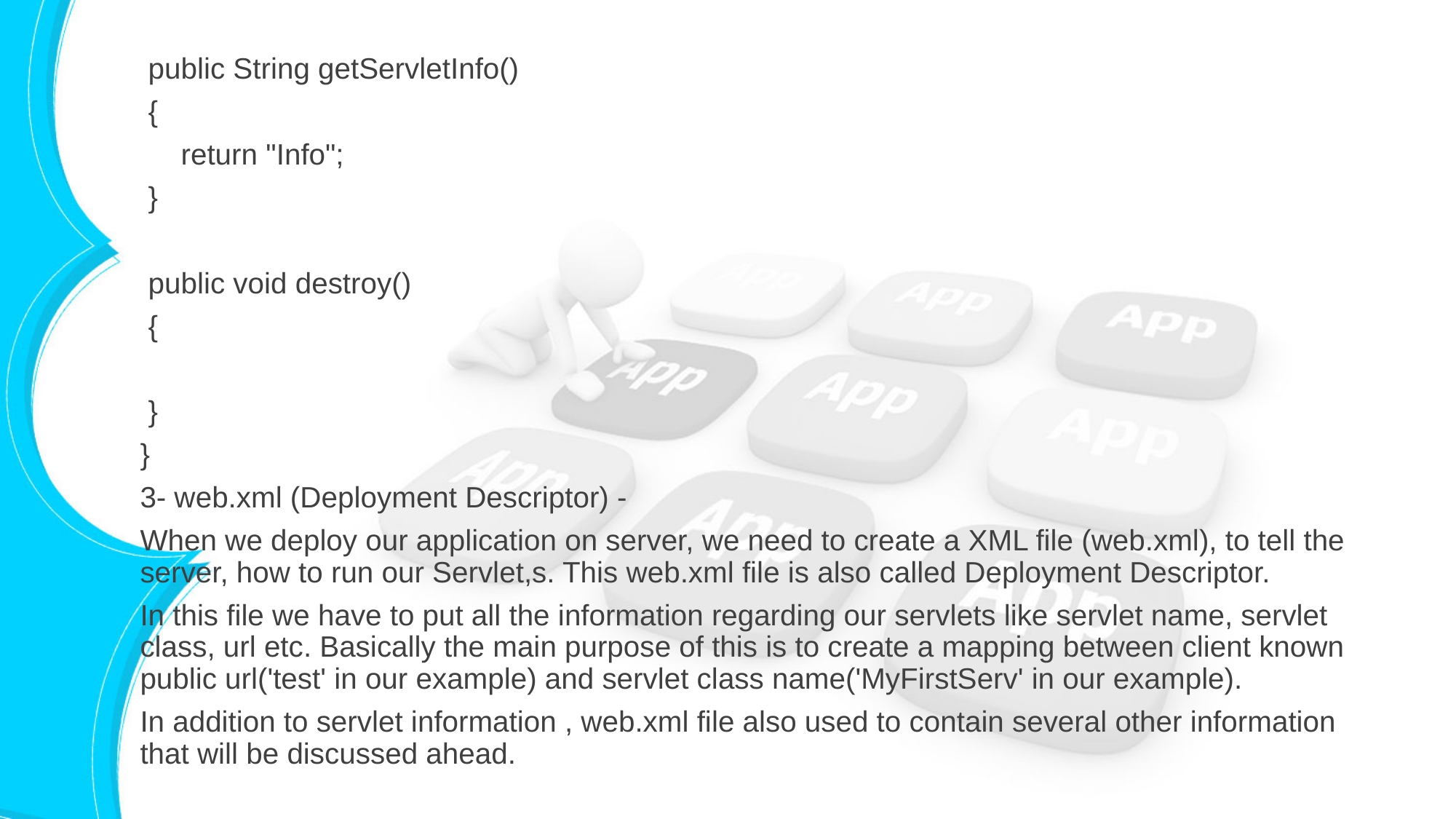

public String getServletInfo()
 {
     return "Info";
 }

 public void destroy()
 {

 }
}
3- web.xml (Deployment Descriptor) -
When we deploy our application on server, we need to create a XML file (web.xml), to tell the server, how to run our Servlet,s. This web.xml file is also called Deployment Descriptor.
In this file we have to put all the information regarding our servlets like servlet name, servlet class, url etc. Basically the main purpose of this is to create a mapping between client known public url('test' in our example) and servlet class name('MyFirstServ' in our example).
In addition to servlet information , web.xml file also used to contain several other information that will be discussed ahead.